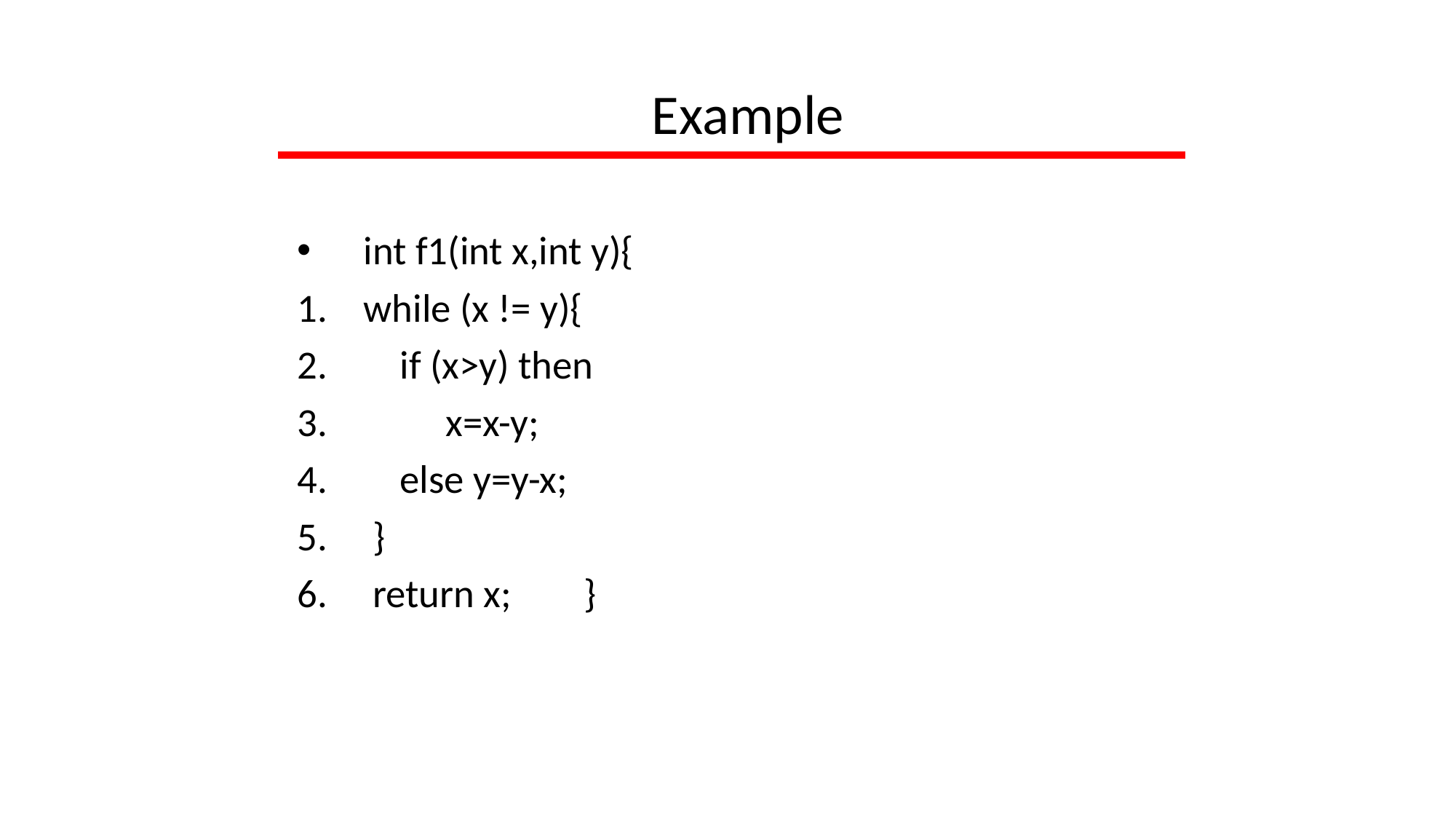

# Example

int f1(int x,int y){
while (x != y){
    if (x>y) then
         x=x-y;
    else y=y-x;
 }
 return x;        }